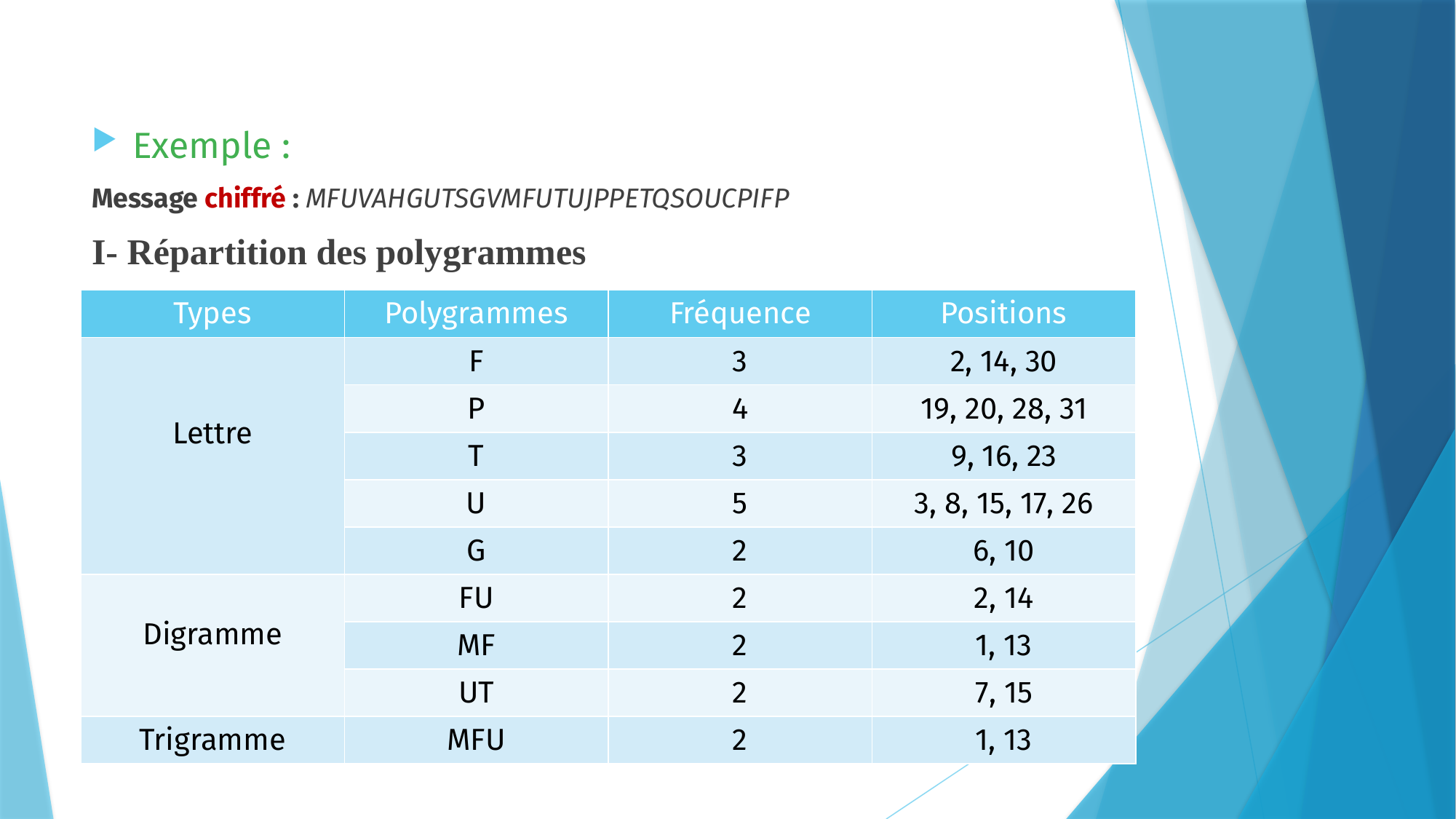

Exemple :
Message chiffré : MFUVAHGUTSGVMFUTUJPPETQSOUCPIFP
I- Répartition des polygrammes

| Types | Polygrammes | Fréquence | Positions |
| --- | --- | --- | --- |
| Lettre | F | 3 | 2, 14, 30 |
|  | P | 4 | 19, 20, 28, 31 |
|  | T | 3 | 9, 16, 23 |
|  | U | 5 | 3, 8, 15, 17, 26 |
|  | G | 2 | 6, 10 |
| Digramme | FU | 2 | 2, 14 |
|  | MF | 2 | 1, 13 |
|  | UT | 2 | 7, 15 |
| Trigramme | MFU | 2 | 1, 13 |